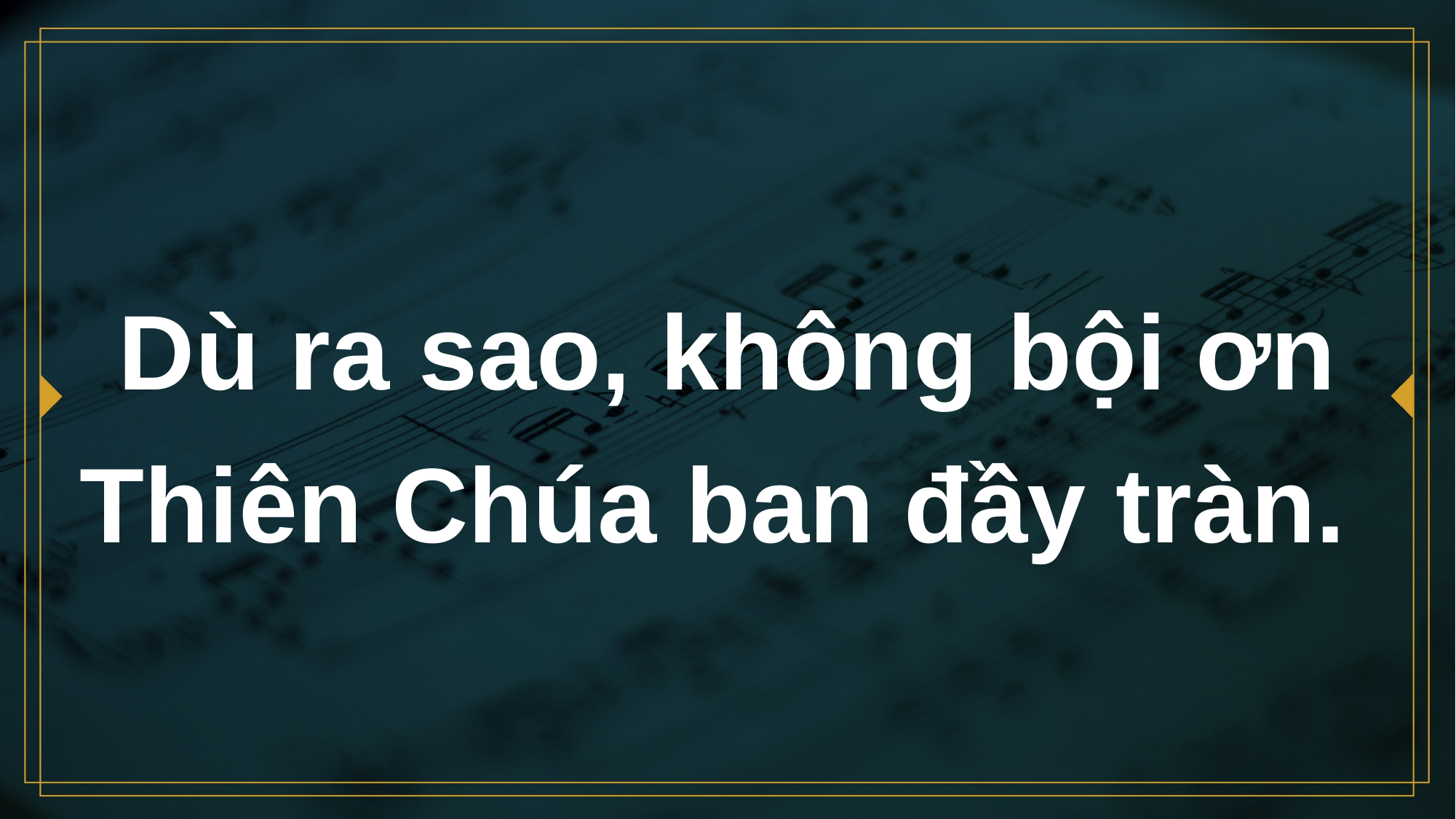

# Dù ra sao, không bội ơn Thiên Chúa ban đầy tràn.